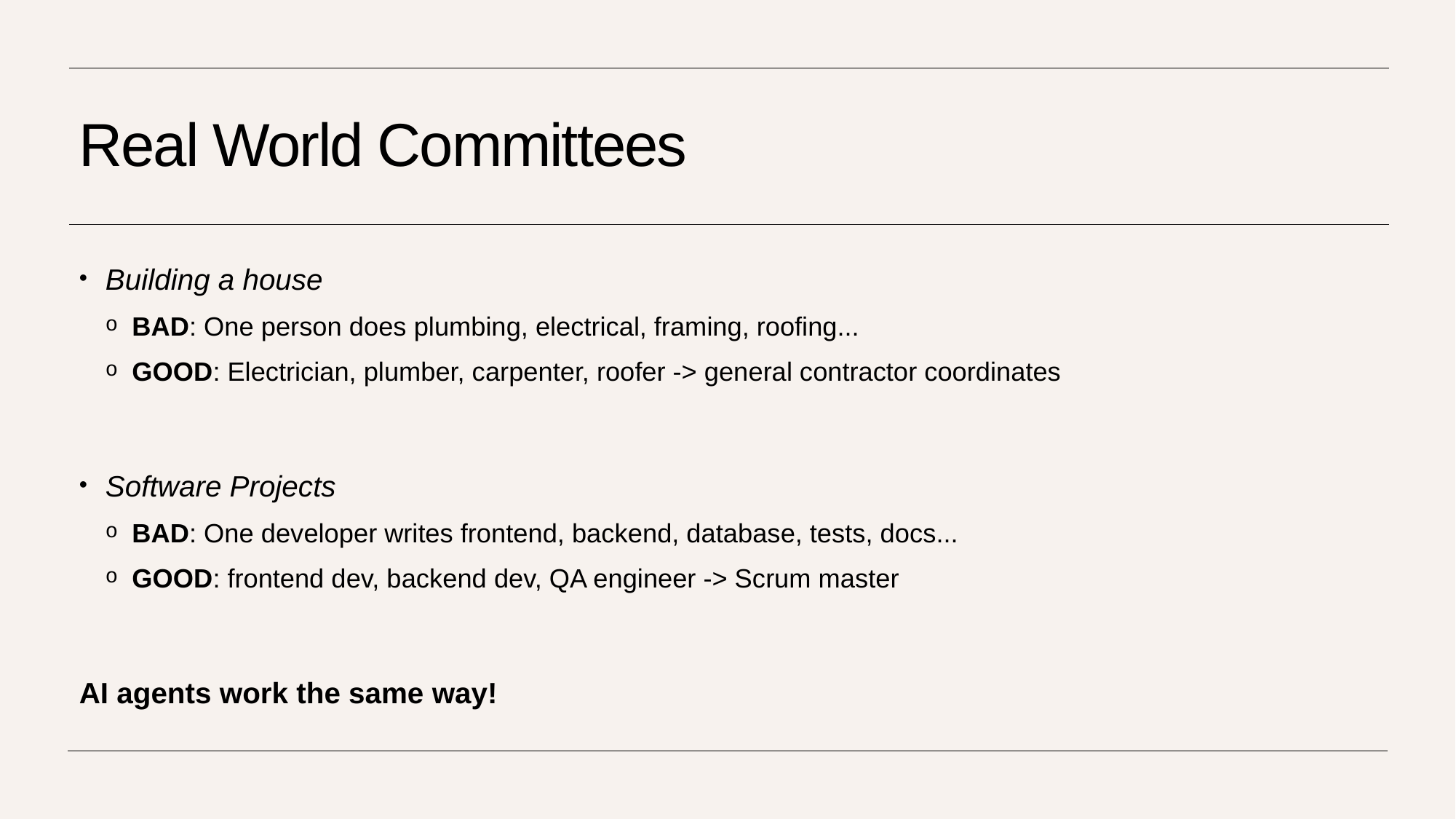

# Real World Committees
Building a house
BAD: One person does plumbing, electrical, framing, roofing...
GOOD: Electrician, plumber, carpenter, roofer -> general contractor coordinates

Software Projects
BAD: One developer writes frontend, backend, database, tests, docs...
GOOD: frontend dev, backend dev, QA engineer -> Scrum master

AI agents work the same way!